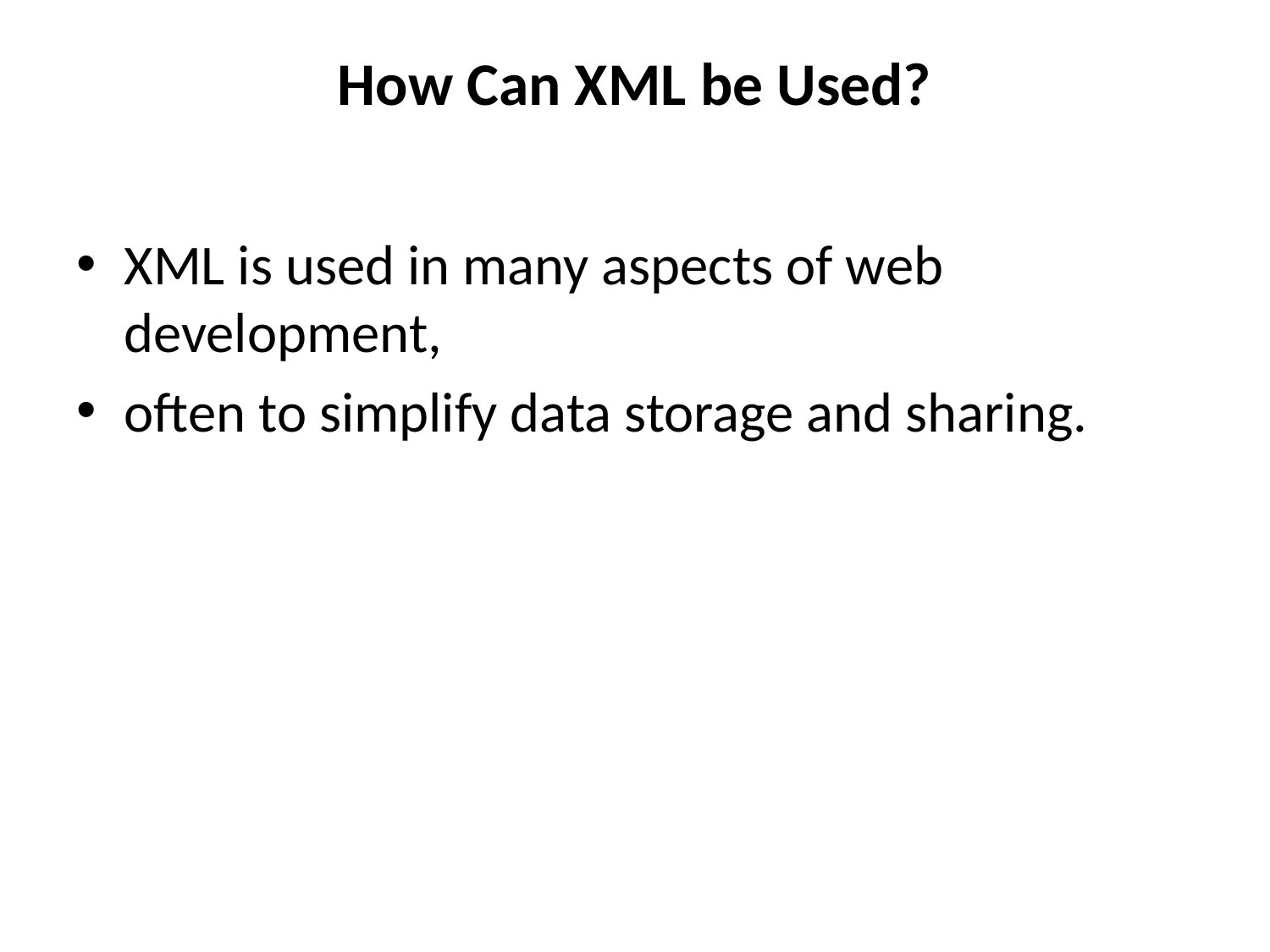

# How Can XML be Used?
XML is used in many aspects of web development,
often to simplify data storage and sharing.